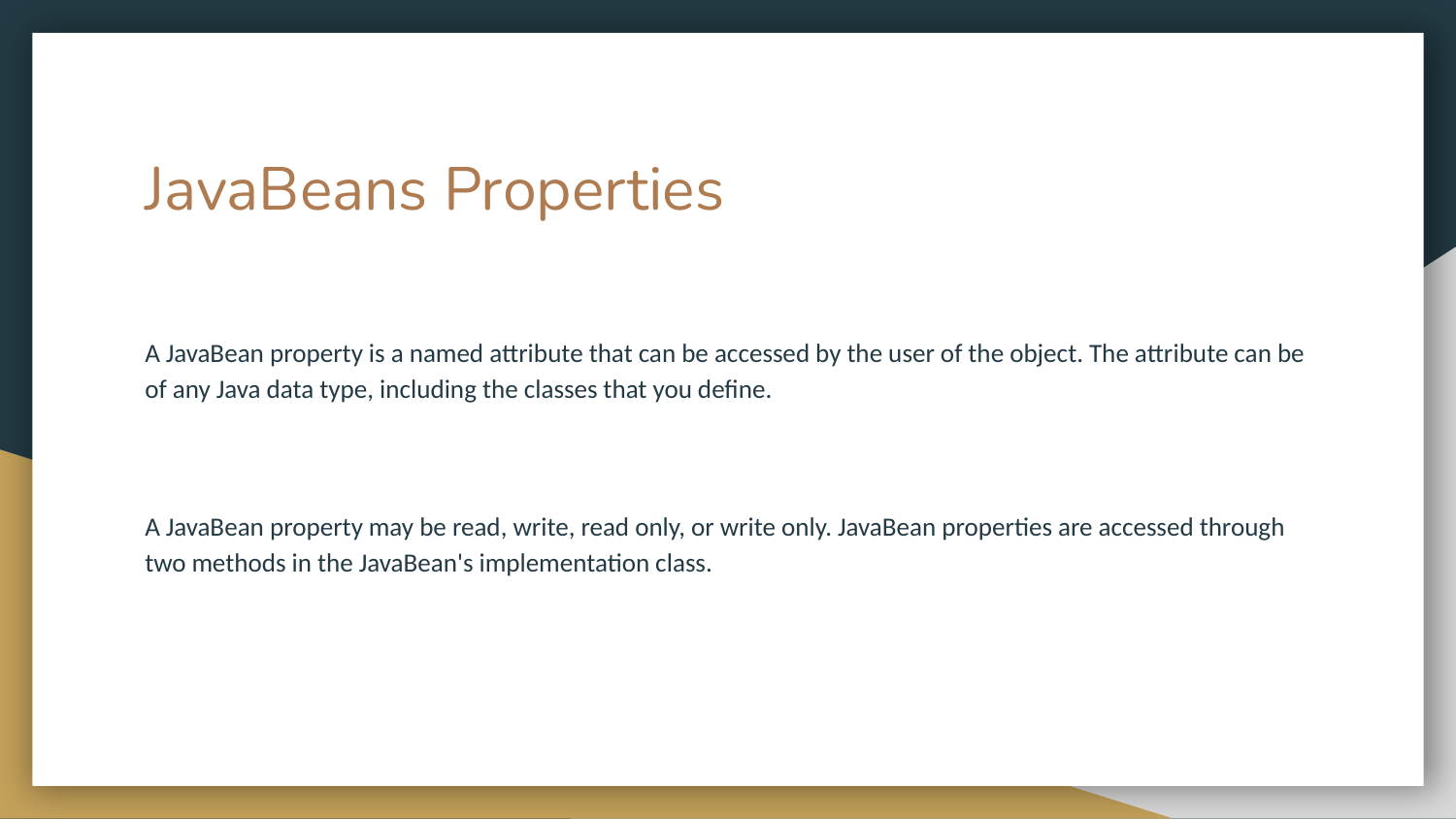

# JavaBeans Properties
A JavaBean property is a named attribute that can be accessed by the user of the object. The attribute can be of any Java data type, including the classes that you define.

A JavaBean property may be read, write, read only, or write only. JavaBean properties are accessed through two methods in the JavaBean's implementation class.